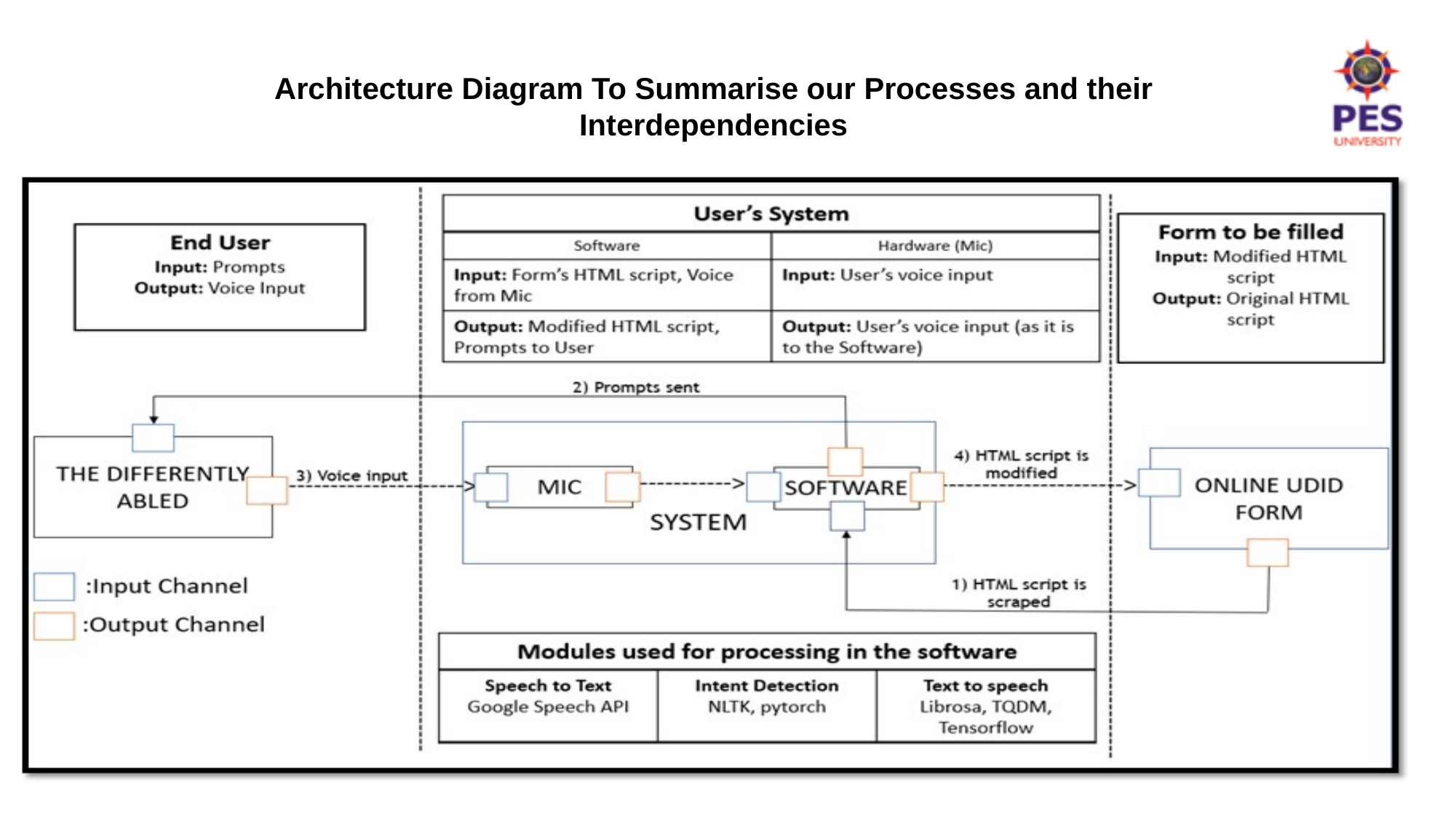

Architecture Diagram To Summarise our Processes and their Interdependencies